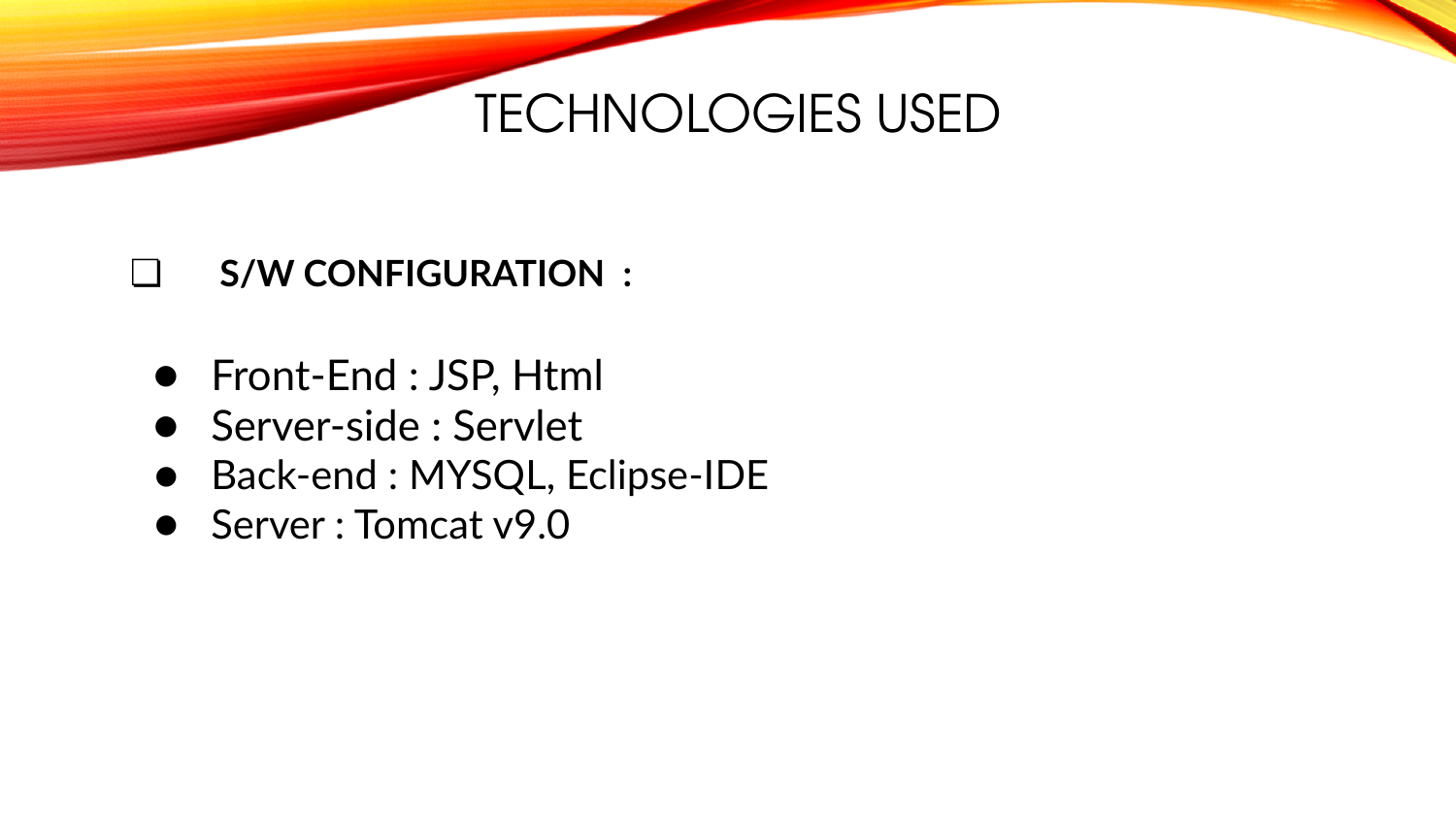

# TECHNOLOGIES USED
    S/W CONFIGURATION  :
Front-End : JSP, Html
Server-side : Servlet
Back-end : MYSQL, Eclipse-IDE
Server : Tomcat v9.0